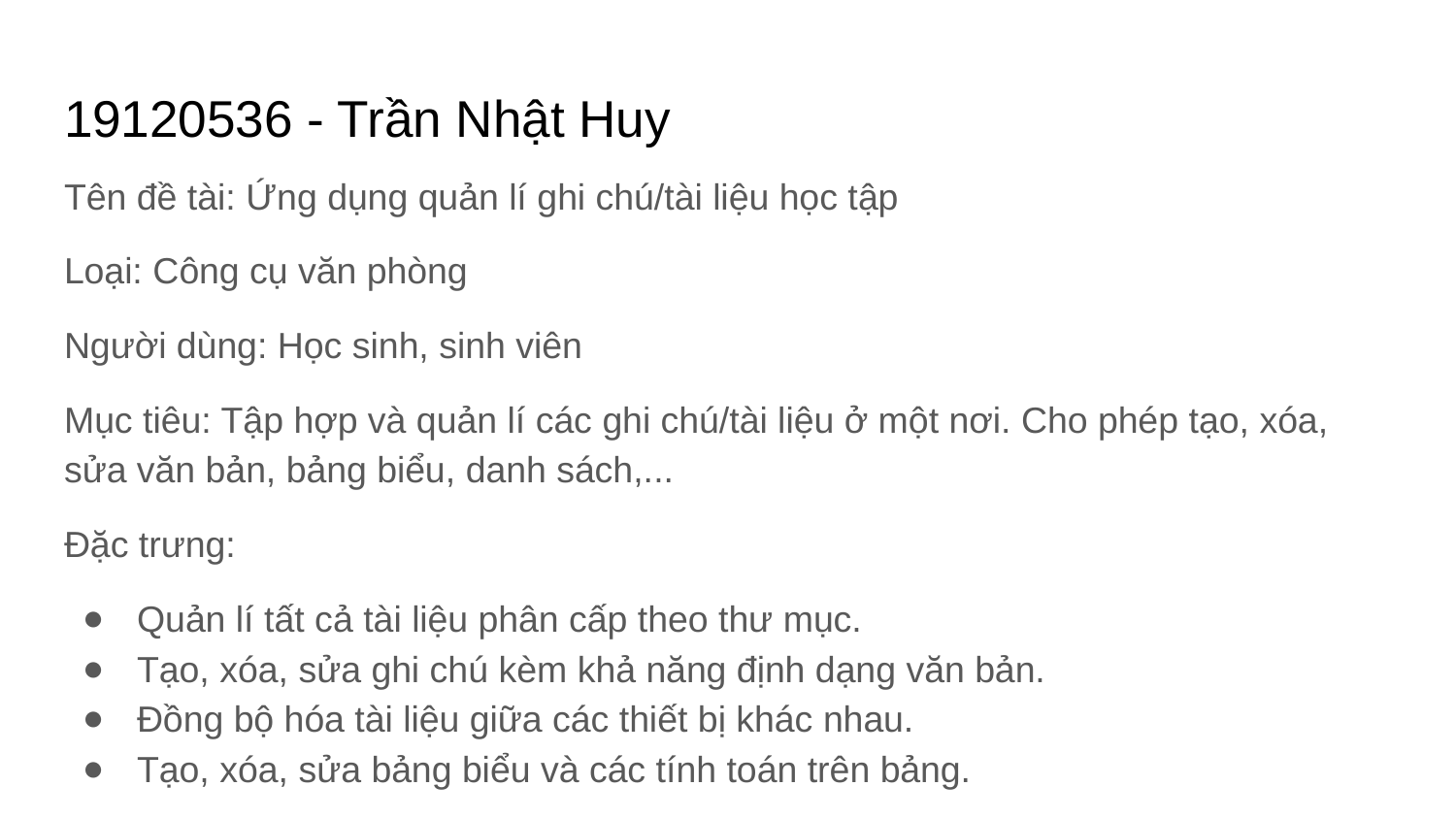

# 19120536 - Trần Nhật Huy
Tên đề tài: Ứng dụng quản lí ghi chú/tài liệu học tập
Loại: Công cụ văn phòng
Người dùng: Học sinh, sinh viên
Mục tiêu: Tập hợp và quản lí các ghi chú/tài liệu ở một nơi. Cho phép tạo, xóa, sửa văn bản, bảng biểu, danh sách,...
Đặc trưng:
Quản lí tất cả tài liệu phân cấp theo thư mục.
Tạo, xóa, sửa ghi chú kèm khả năng định dạng văn bản.
Đồng bộ hóa tài liệu giữa các thiết bị khác nhau.
Tạo, xóa, sửa bảng biểu và các tính toán trên bảng.